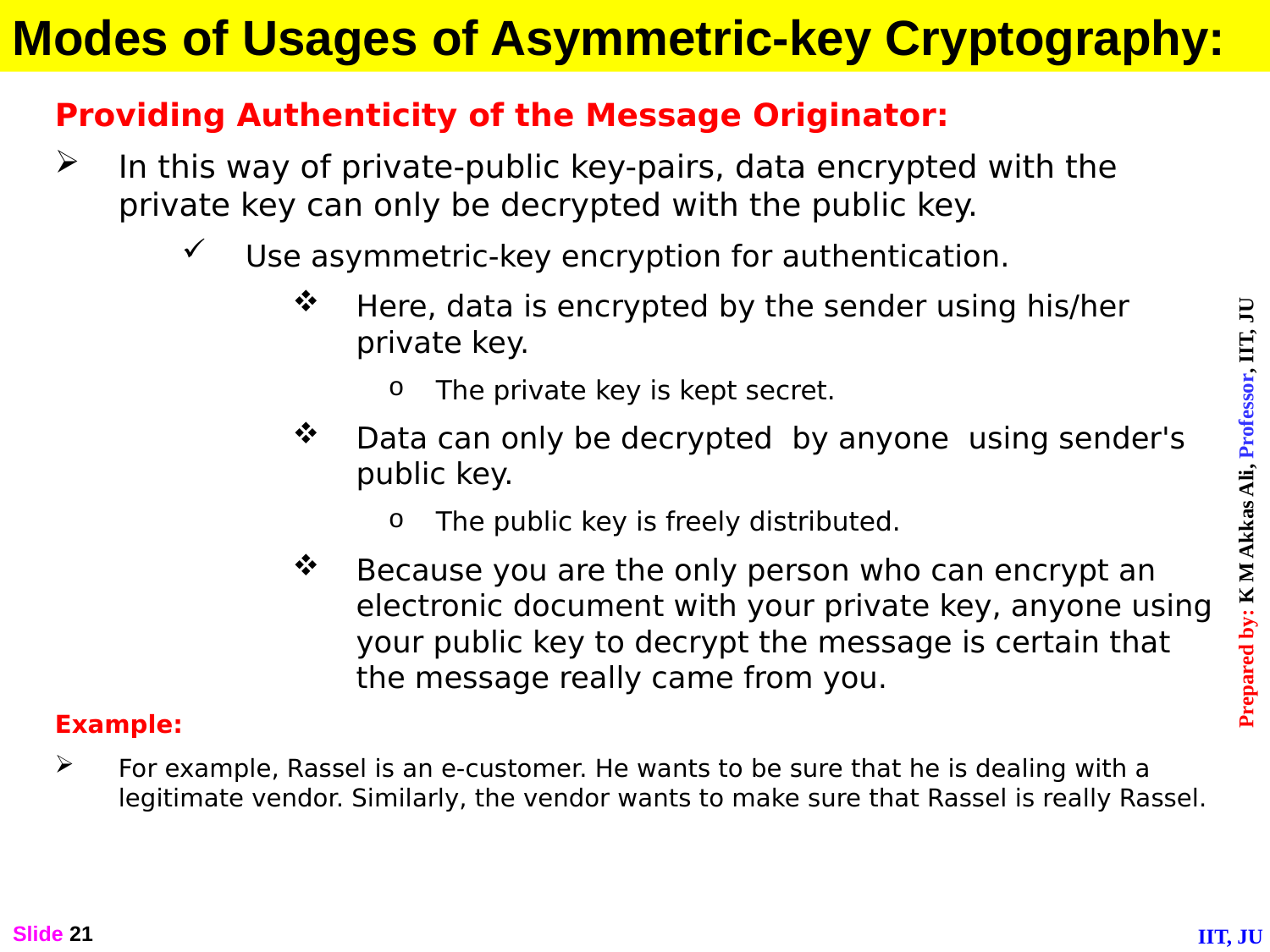

Modes of Usages of Asymmetric-key Cryptography:
Providing Authenticity of the Message Originator:
In this way of private-public key-pairs, data encrypted with the private key can only be decrypted with the public key.
Use asymmetric-key encryption for authentication.
Here, data is encrypted by the sender using his/her private key.
The private key is kept secret.
Data can only be decrypted  by anyone  using sender's public key.
The public key is freely distributed.
Because you are the only person who can encrypt an electronic document with your private key, anyone using your public key to decrypt the message is certain that the message really came from you.
Example:
For example, Rassel is an e-customer. He wants to be sure that he is dealing with a legitimate vendor. Similarly, the vendor wants to make sure that Rassel is really Rassel.
Slide 21